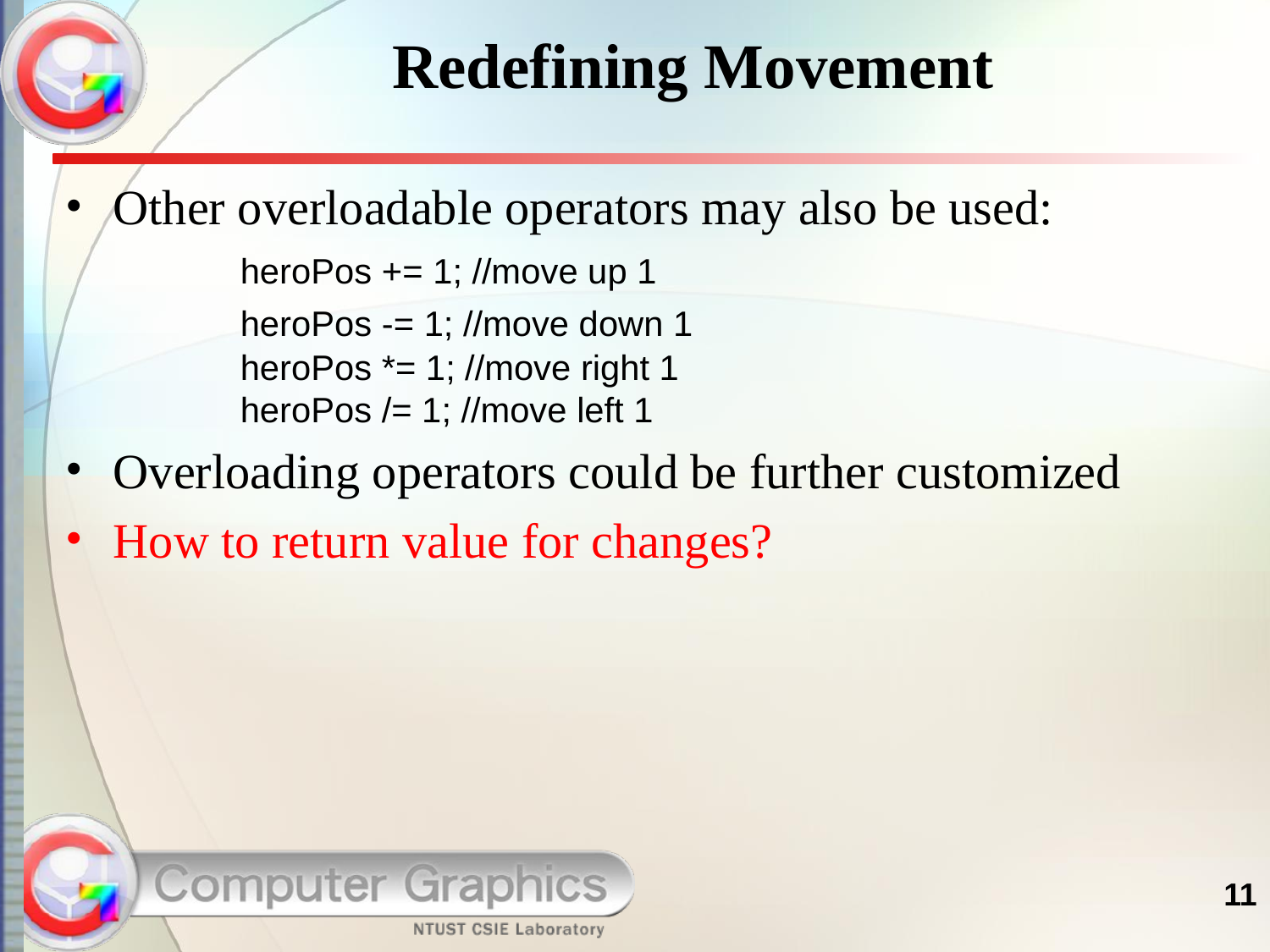

# Redefining Movement
Other overloadable operators may also be used:
	heroPos += 1; //move up 1
	heroPos -= 1; //move down 1
	heroPos *= 1; //move right 1
	heroPos /= 1; //move left 1
Overloading operators could be further customized
How to return value for changes?

11